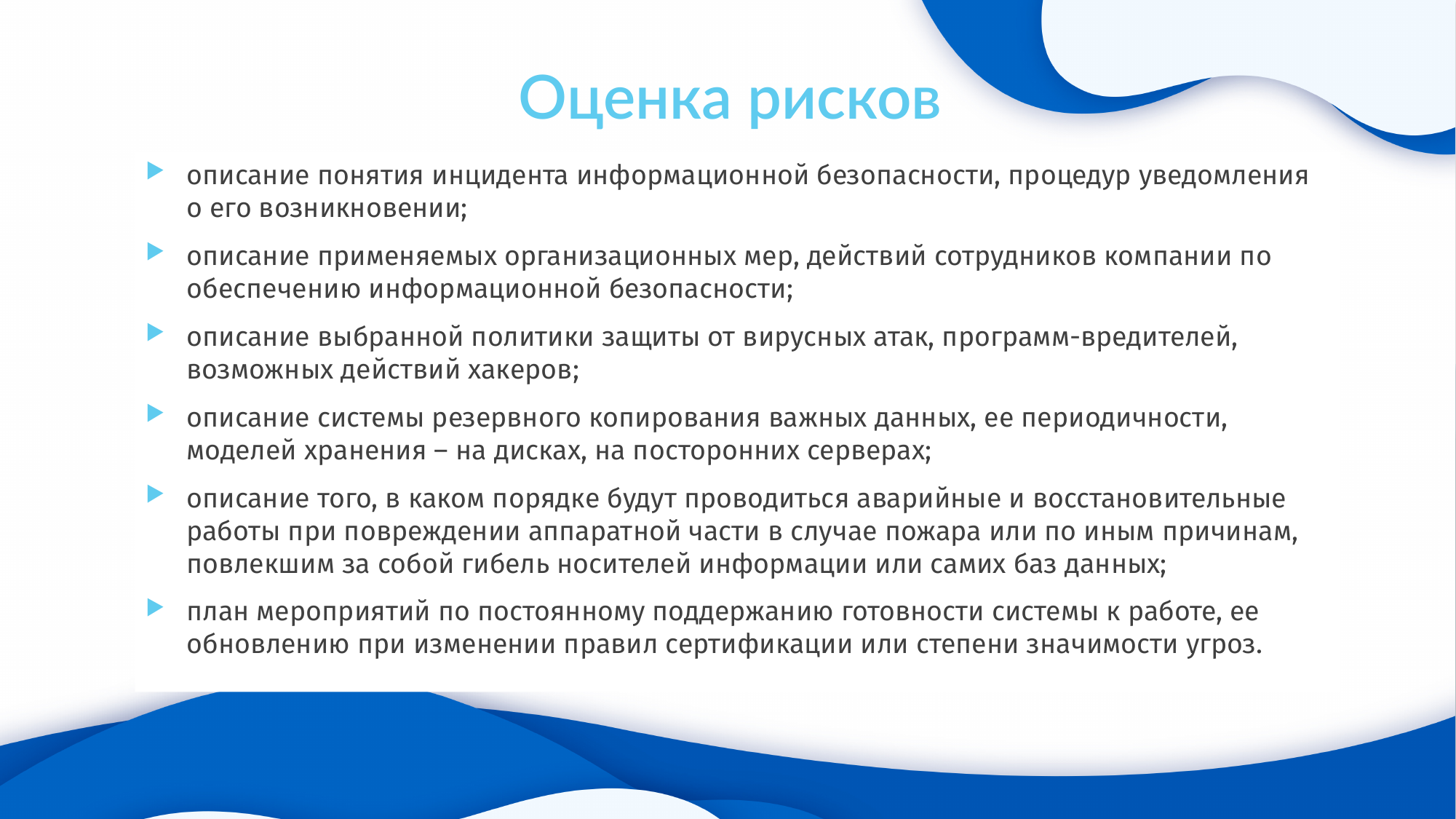

# Оценка рисков
описание понятия инцидента информационной безопасности, процедур уведомления о его возникновении;
описание применяемых организационных мер, действий сотрудников компании по обеспечению информационной безопасности;
описание выбранной политики защиты от вирусных атак, программ-вредителей, возможных действий хакеров;
описание системы резервного копирования важных данных, ее периодичности, моделей хранения – на дисках, на посторонних серверах;
описание того, в каком порядке будут проводиться аварийные и восстановительные работы при повреждении аппаратной части в случае пожара или по иным причинам, повлекшим за собой гибель носителей информации или самих баз данных;
план мероприятий по постоянному поддержанию готовности системы к работе, ее обновлению при изменении правил сертификации или степени значимости угроз.